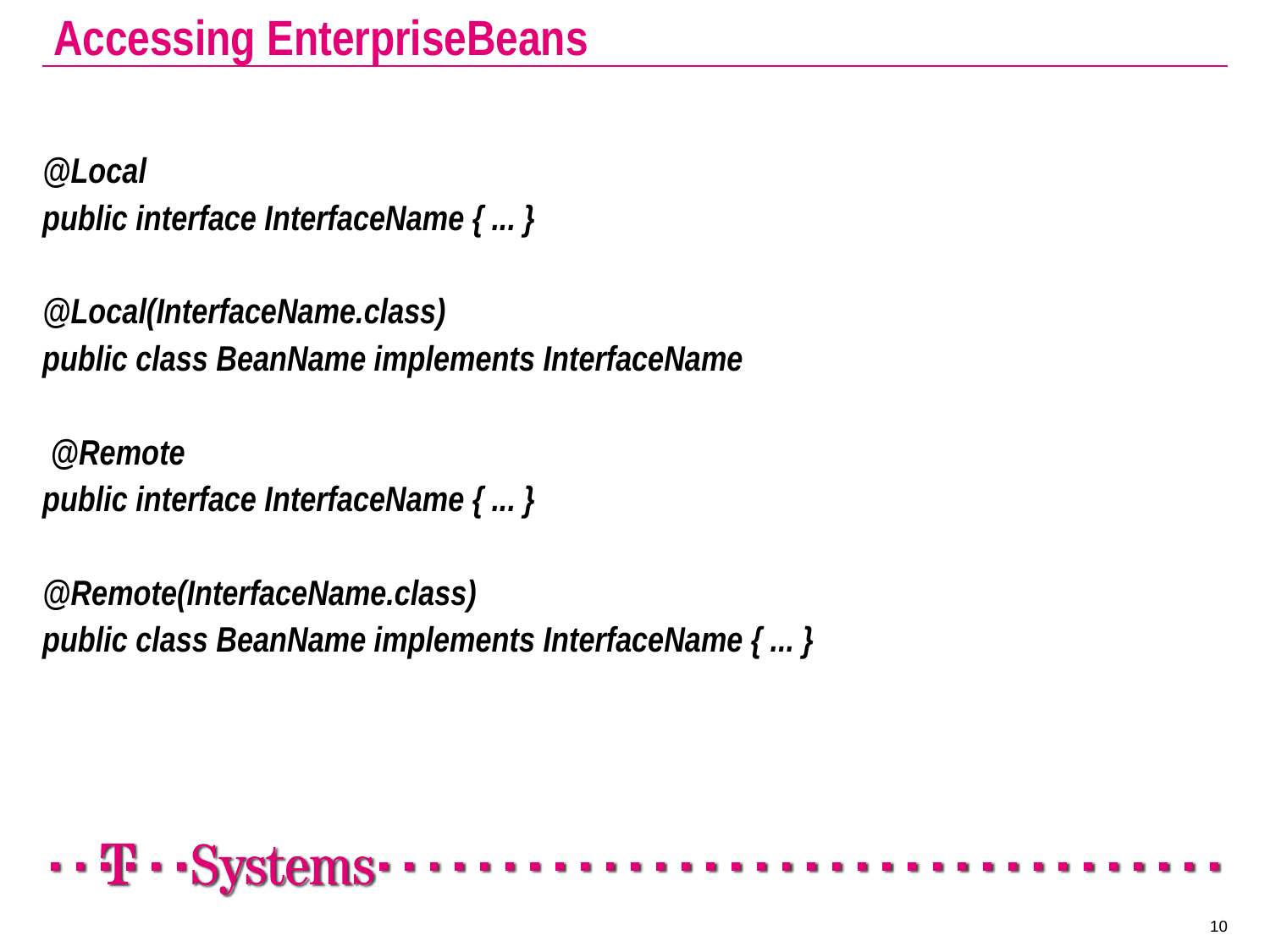

# Accessing EnterpriseBeans

@Local
public interface InterfaceName { ... }

@Local(InterfaceName.class)
public class BeanName implements InterfaceName

 @Remote
public interface InterfaceName { ... }

@Remote(InterfaceName.class)
public class BeanName implements InterfaceName { ... }
10